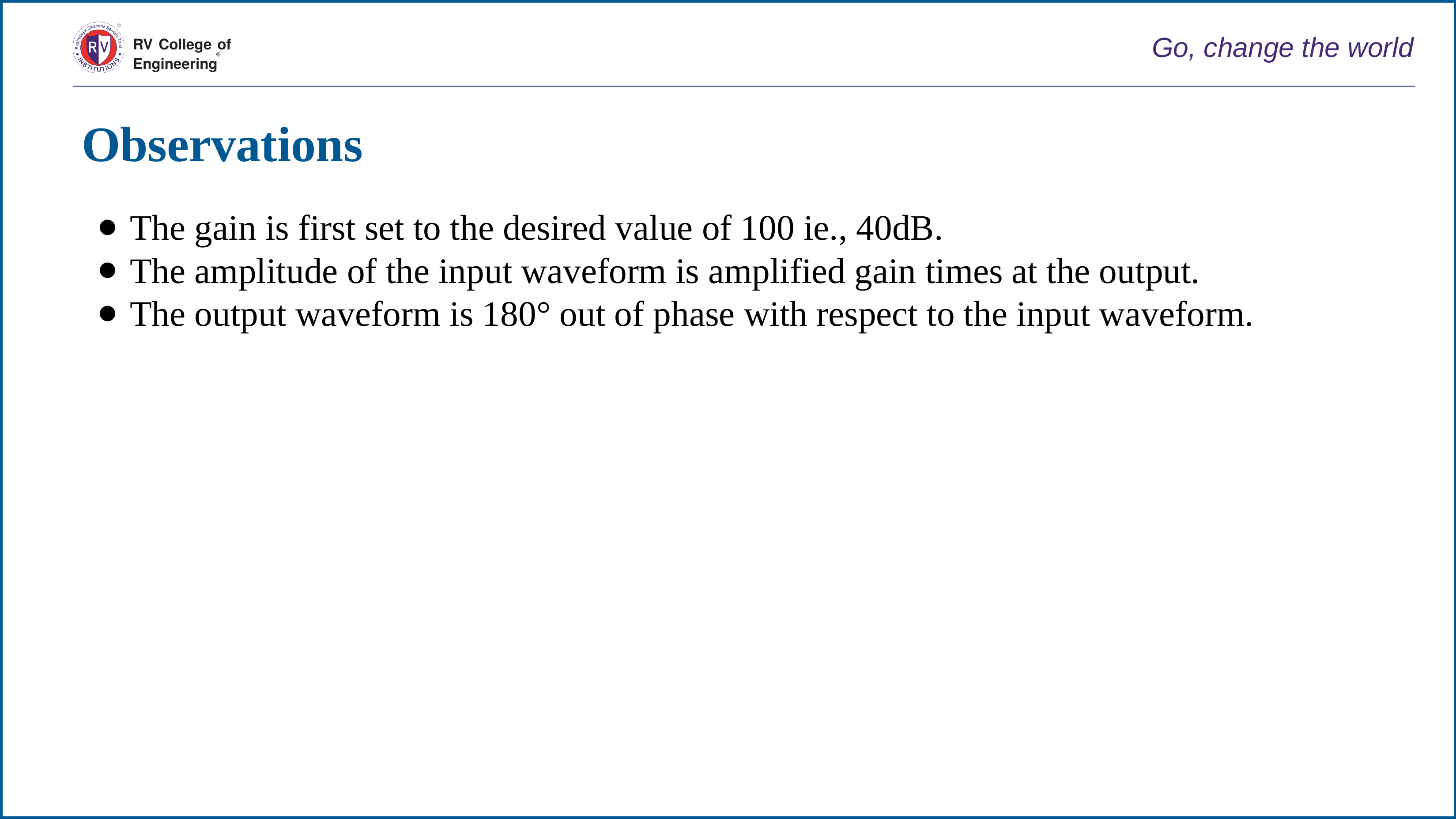

Go, change the world
RV College of
Engineering

Observations
The gain is first set to the desired value of 100 ie., 40dB.
The amplitude of the input waveform is amplified gain times at the output.
The output waveform is 180° out of phase with respect to the input waveform.